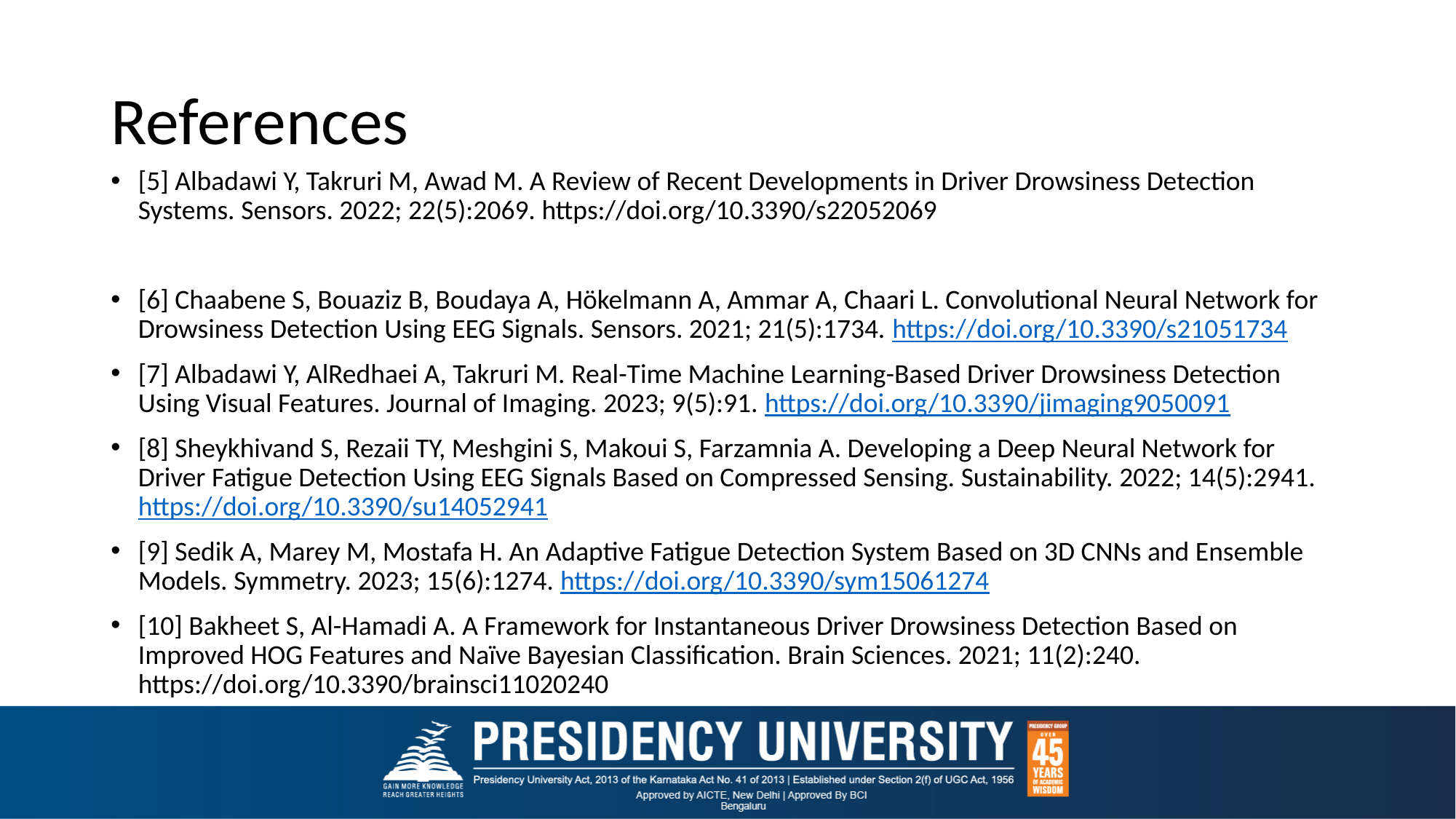

# References
[5] Albadawi Y, Takruri M, Awad M. A Review of Recent Developments in Driver Drowsiness Detection Systems. Sensors. 2022; 22(5):2069. https://doi.org/10.3390/s22052069

[6] Chaabene S, Bouaziz B, Boudaya A, Hökelmann A, Ammar A, Chaari L. Convolutional Neural Network for Drowsiness Detection Using EEG Signals. Sensors. 2021; 21(5):1734. https://doi.org/10.3390/s21051734
[7] Albadawi Y, AlRedhaei A, Takruri M. Real-Time Machine Learning-Based Driver Drowsiness Detection Using Visual Features. Journal of Imaging. 2023; 9(5):91. https://doi.org/10.3390/jimaging9050091
[8] Sheykhivand S, Rezaii TY, Meshgini S, Makoui S, Farzamnia A. Developing a Deep Neural Network for Driver Fatigue Detection Using EEG Signals Based on Compressed Sensing. Sustainability. 2022; 14(5):2941. https://doi.org/10.3390/su14052941
[9] Sedik A, Marey M, Mostafa H. An Adaptive Fatigue Detection System Based on 3D CNNs and Ensemble Models. Symmetry. 2023; 15(6):1274. https://doi.org/10.3390/sym15061274
[10] Bakheet S, Al-Hamadi A. A Framework for Instantaneous Driver Drowsiness Detection Based on Improved HOG Features and Naïve Bayesian Classification. Brain Sciences. 2021; 11(2):240. https://doi.org/10.3390/brainsci11020240